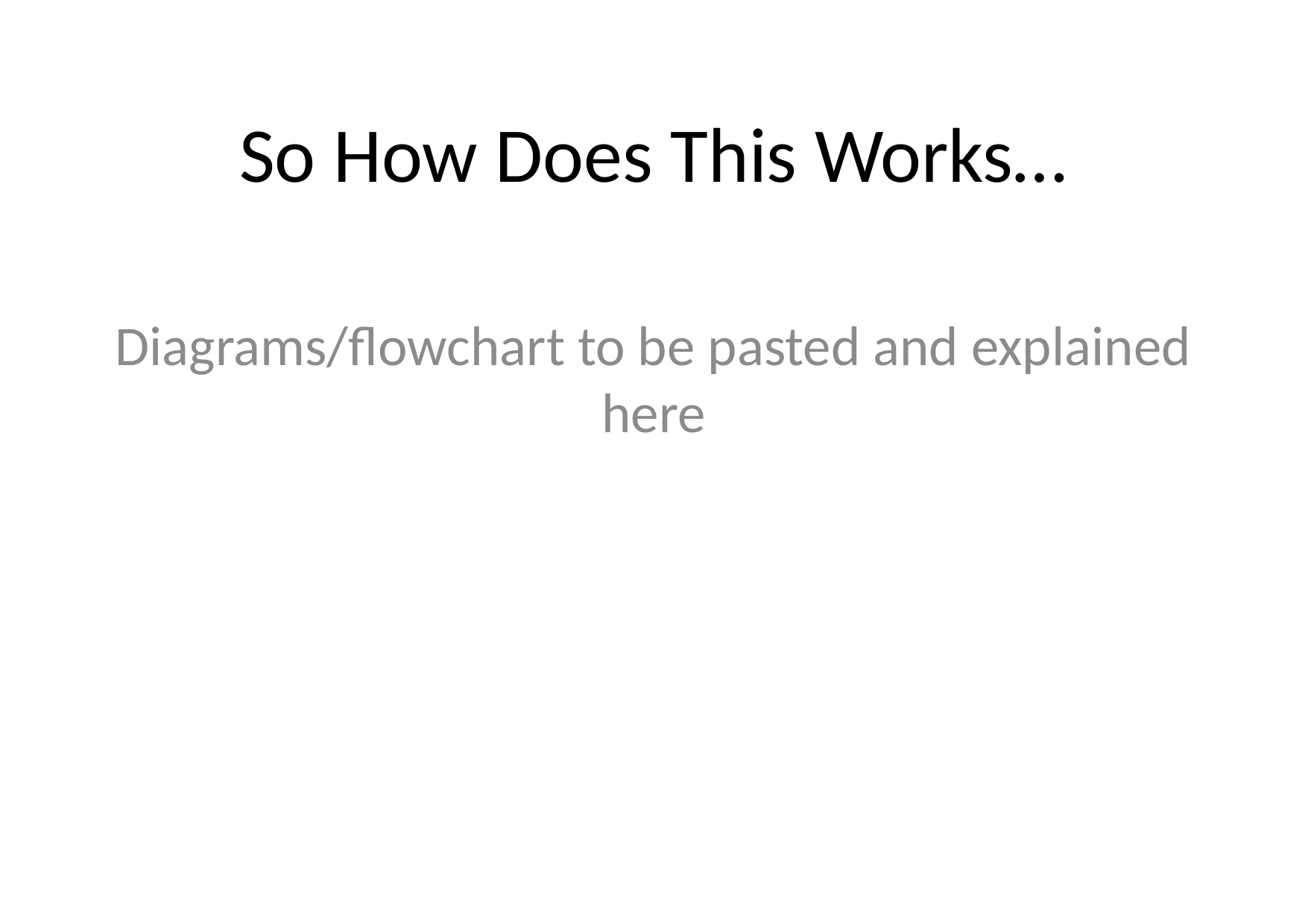

# So How Does This Works…
Diagrams/flowchart to be pasted and explained here